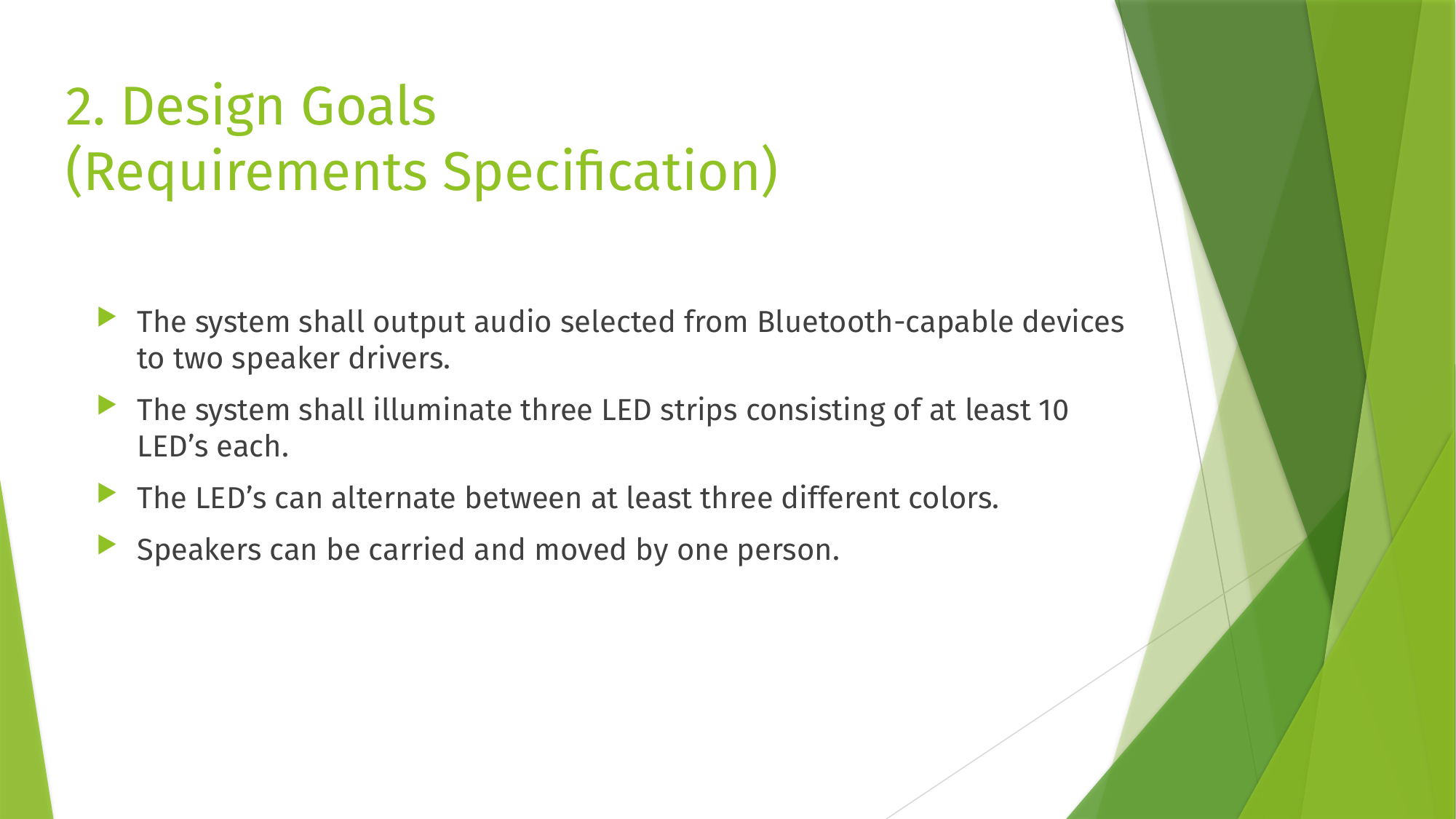

# 2. Design Goals (Requirements Specification)

The system shall output audio selected from Bluetooth-capable devices to two speaker drivers.
The system shall illuminate three LED strips consisting of at least 10 LED’s each.
The LED’s can alternate between at least three different colors.
Speakers can be carried and moved by one person.